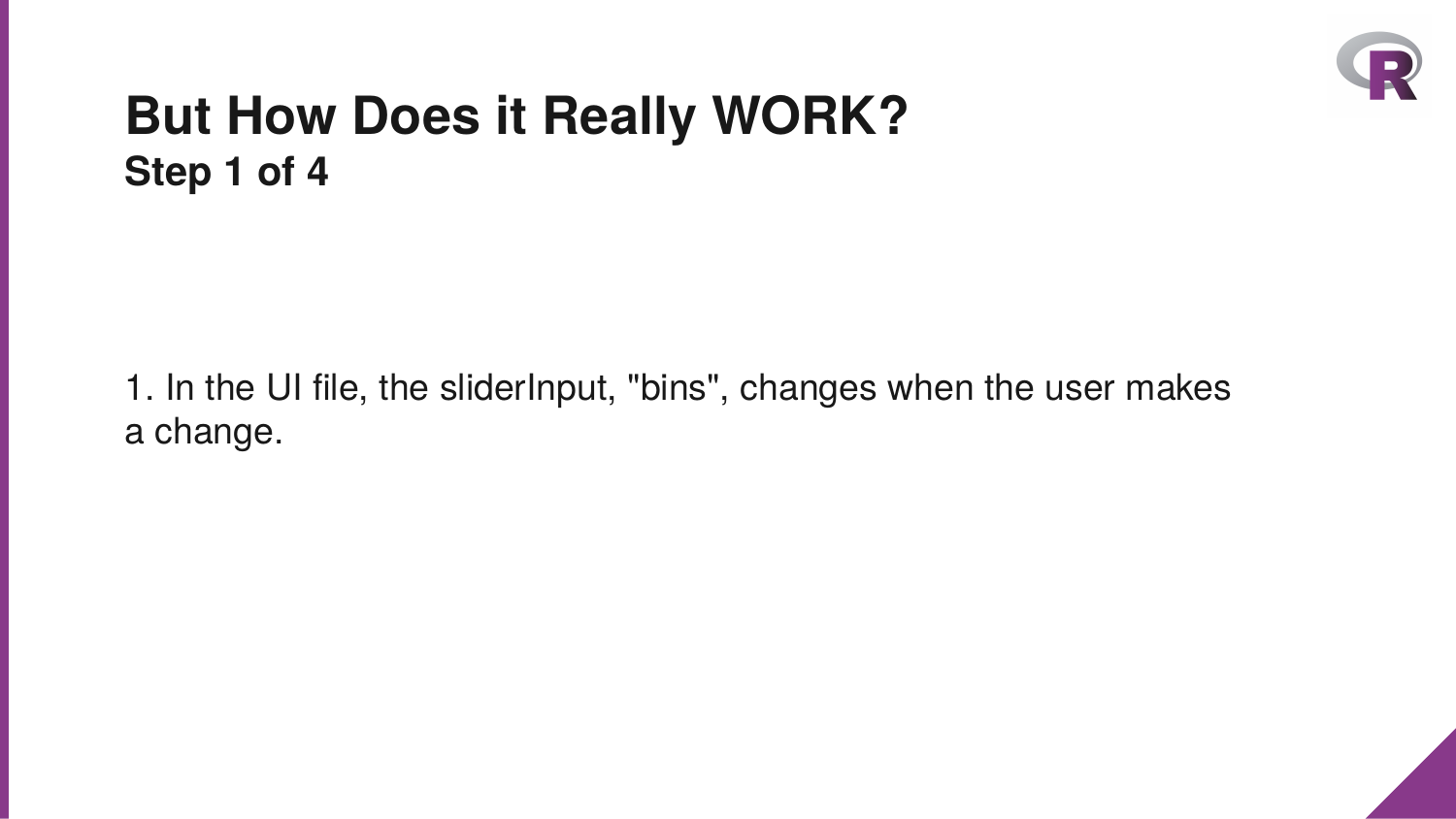

# But How Does it Really WORK? Step 1 of 4

1. In the UI file, the sliderInput, "bins", changes when the user makes a change.